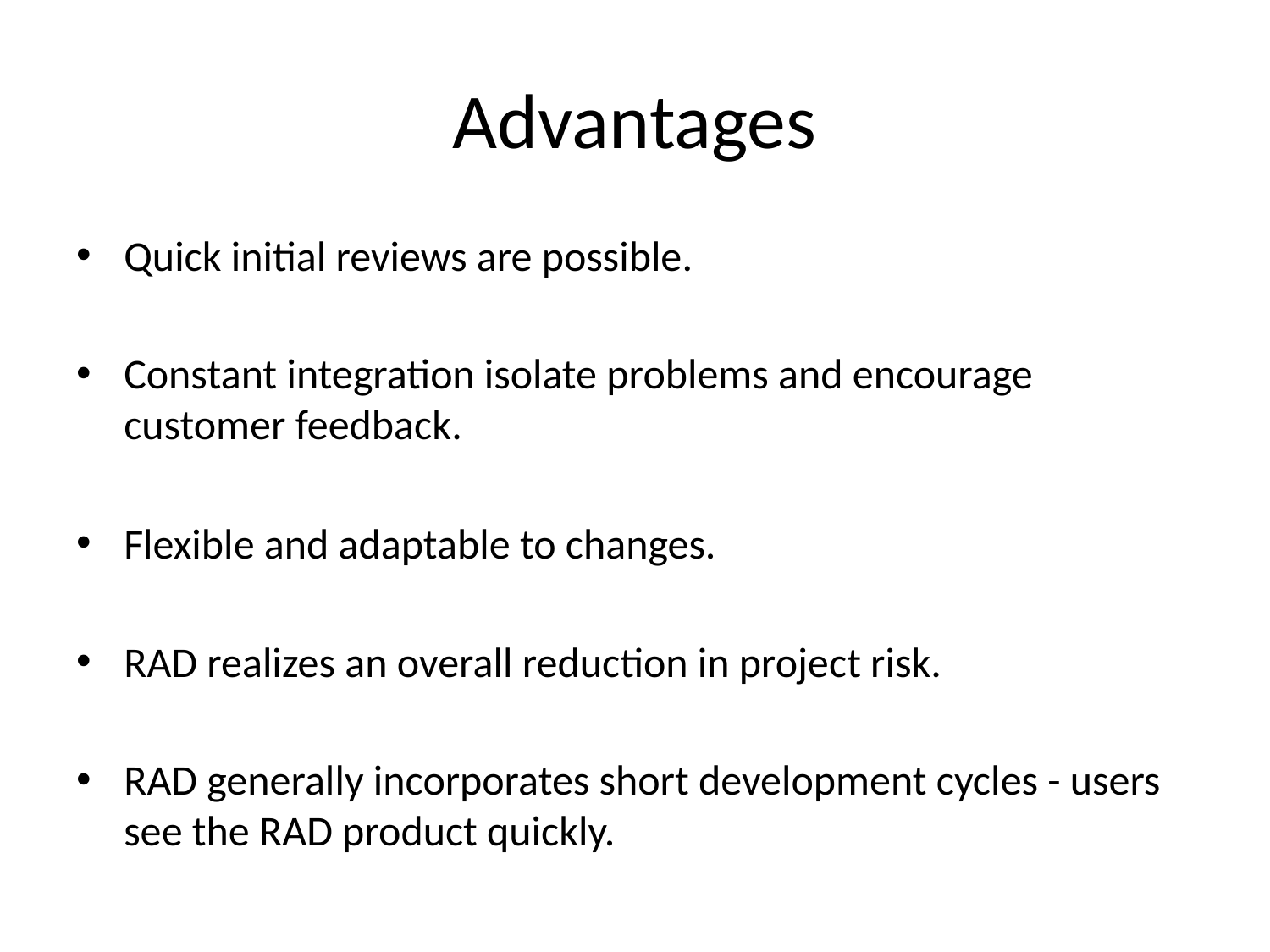

# Advantages
Quick initial reviews are possible.

Constant integration isolate problems and encourage customer feedback.

Flexible and adaptable to changes.

RAD realizes an overall reduction in project risk.

RAD generally incorporates short development cycles - users see the RAD product quickly.